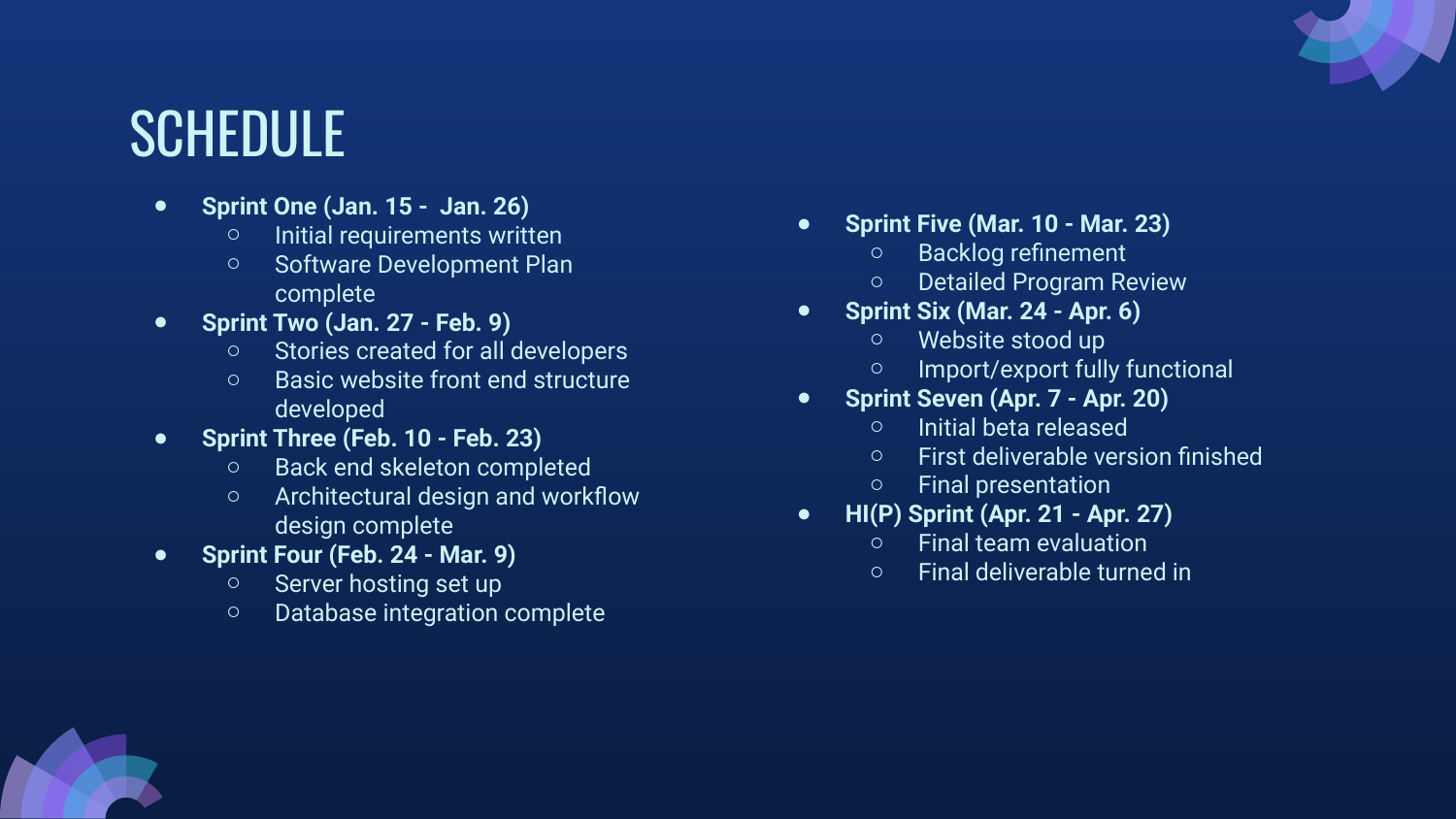

# SCHEDULE
Sprint One (Jan. 15 -  Jan. 26)
Initial requirements written
Software Development Plan complete
Sprint Two (Jan. 27 - Feb. 9)
Stories created for all developers
Basic website front end structure developed
Sprint Three (Feb. 10 - Feb. 23)
Back end skeleton completed
Architectural design and workflow design complete
Sprint Four (Feb. 24 - Mar. 9)
Server hosting set up
Database integration complete

Sprint Five (Mar. 10 - Mar. 23)
Backlog refinement
Detailed Program Review
Sprint Six (Mar. 24 - Apr. 6)
Website stood up
Import/export fully functional
Sprint Seven (Apr. 7 - Apr. 20)
Initial beta released
First deliverable version finished
Final presentation
HI(P) Sprint (Apr. 21 - Apr. 27)
Final team evaluation
Final deliverable turned in